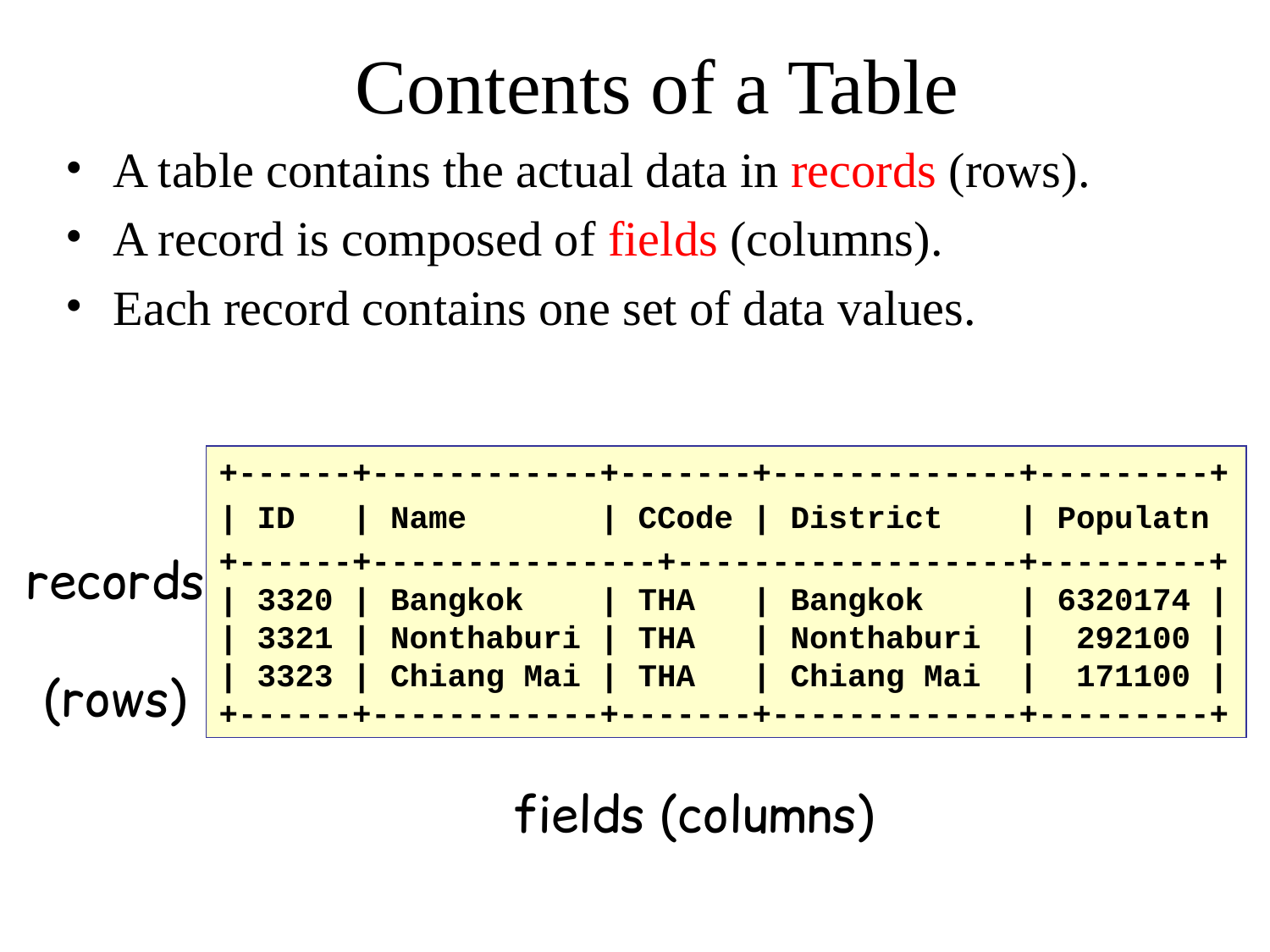

# Contents of a Table
A table contains the actual data in records (rows).
A record is composed of fields (columns).
Each record contains one set of data values.
+------+------------+-------+-------------+---------+
| ID   | Name       | CCode | District    | Populatn
+------+---------------+------------------+---------+
| 3320 | Bangkok    | THA   | Bangkok     | 6320174 |
| 3321 | Nonthaburi | THA   | Nonthaburi  |  292100 |
| 3323 | Chiang Mai | THA   | Chiang Mai  |  171100 |
+------+------------+-------+-------------+---------+
records
(rows)
fields (columns)